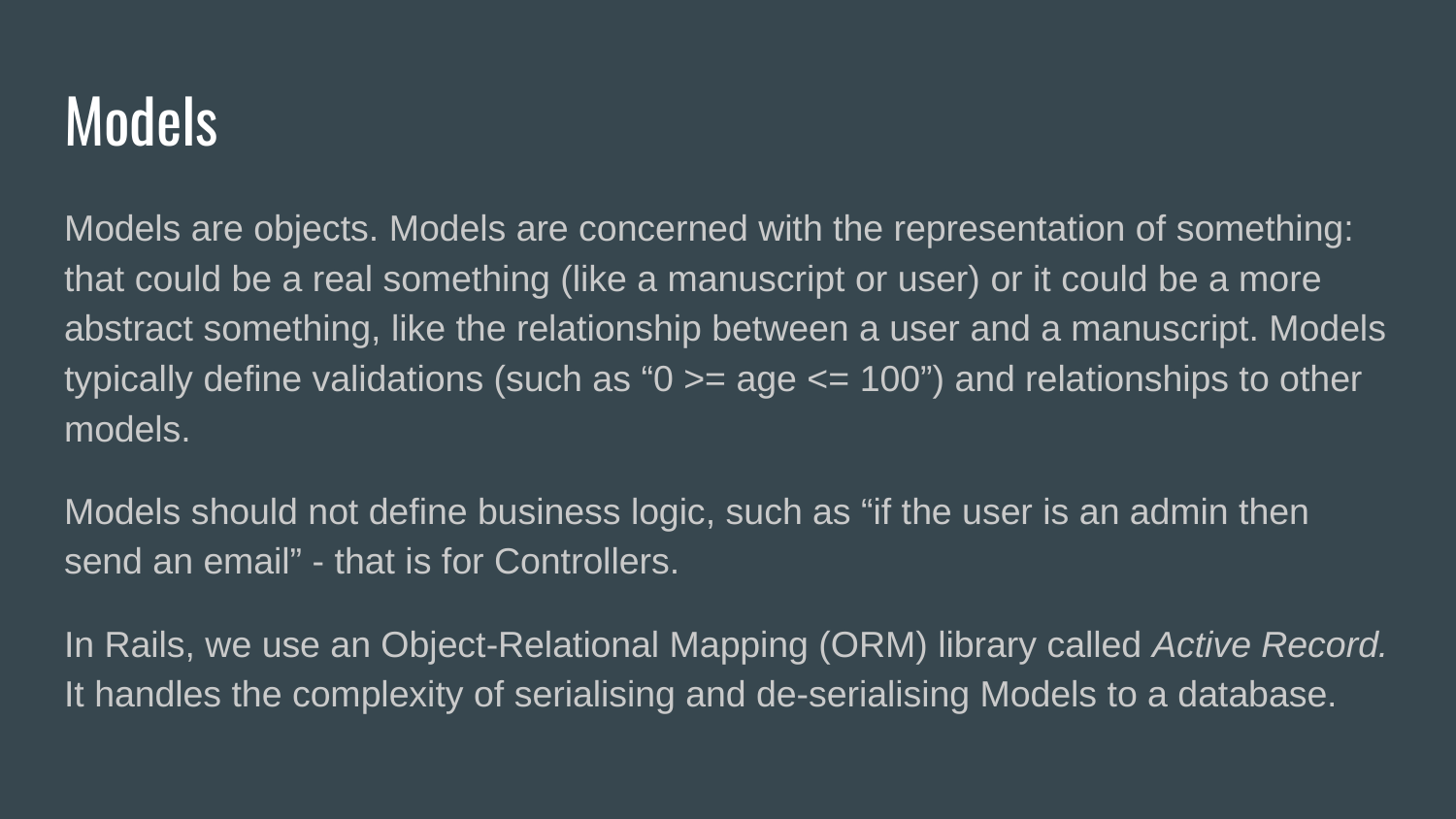

# Models
Models are objects. Models are concerned with the representation of something: that could be a real something (like a manuscript or user) or it could be a more abstract something, like the relationship between a user and a manuscript. Models typically define validations (such as “0 >= age <= 100”) and relationships to other models.
Models should not define business logic, such as “if the user is an admin then send an email” - that is for Controllers.
In Rails, we use an Object-Relational Mapping (ORM) library called Active Record. It handles the complexity of serialising and de-serialising Models to a database.